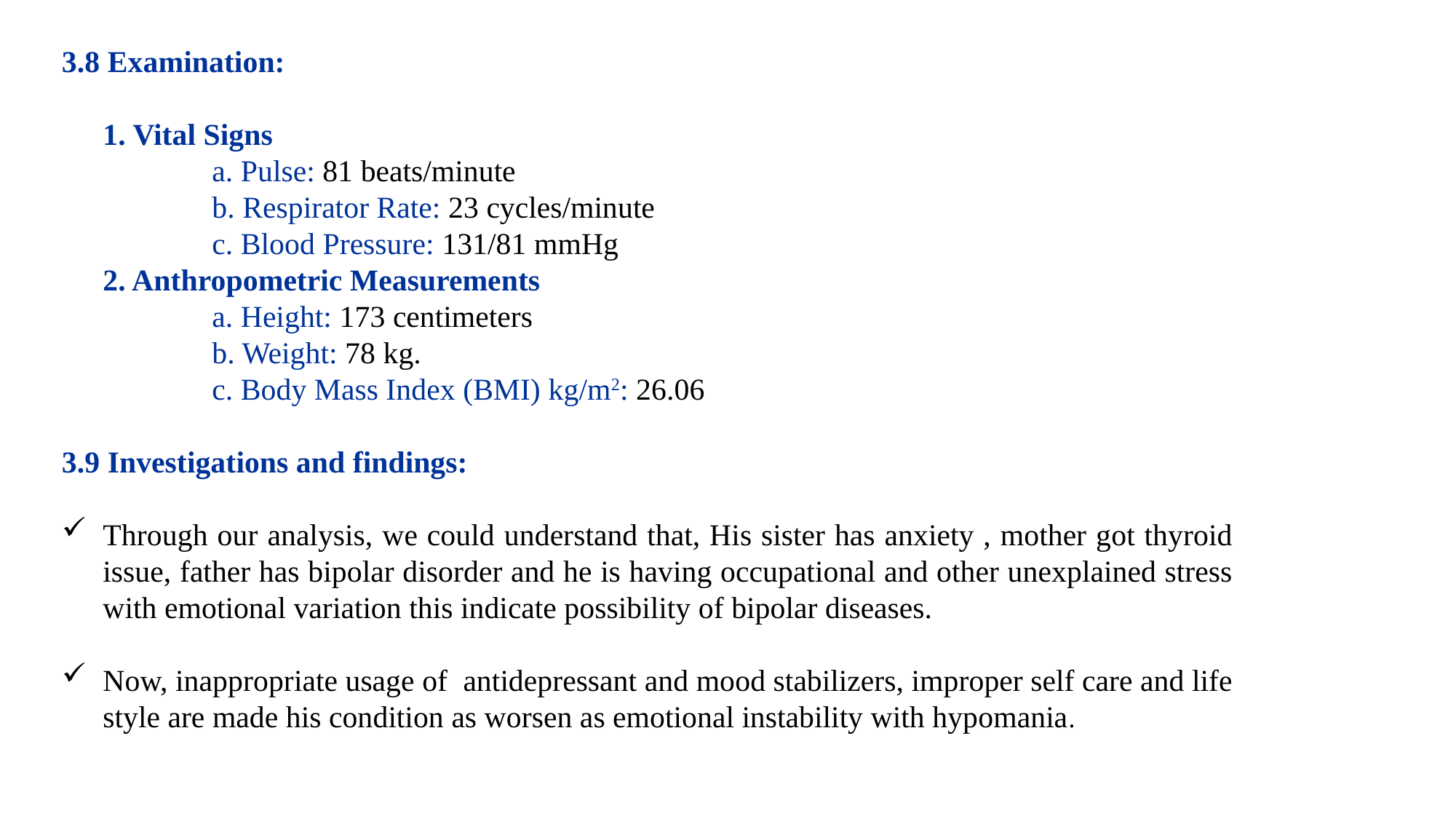

3.8 Examination:

	1. Vital Signs
		a. Pulse: 81 beats/minute
		b. Respirator Rate: 23 cycles/minute
		c. Blood Pressure: 131/81 mmHg
	2. Anthropometric Measurements
		a. Height: 173 centimeters
		b. Weight: 78 kg.
		c. Body Mass Index (BMI) kg/m2: 26.06

3.9 Investigations and findings:

Through our analysis, we could understand that, His sister has anxiety , mother got thyroid issue, father has bipolar disorder and he is having occupational and other unexplained stress with emotional variation this indicate possibility of bipolar diseases.

Now, inappropriate usage of  antidepressant and mood stabilizers, improper self care and life style are made his condition as worsen as emotional instability with hypomania.